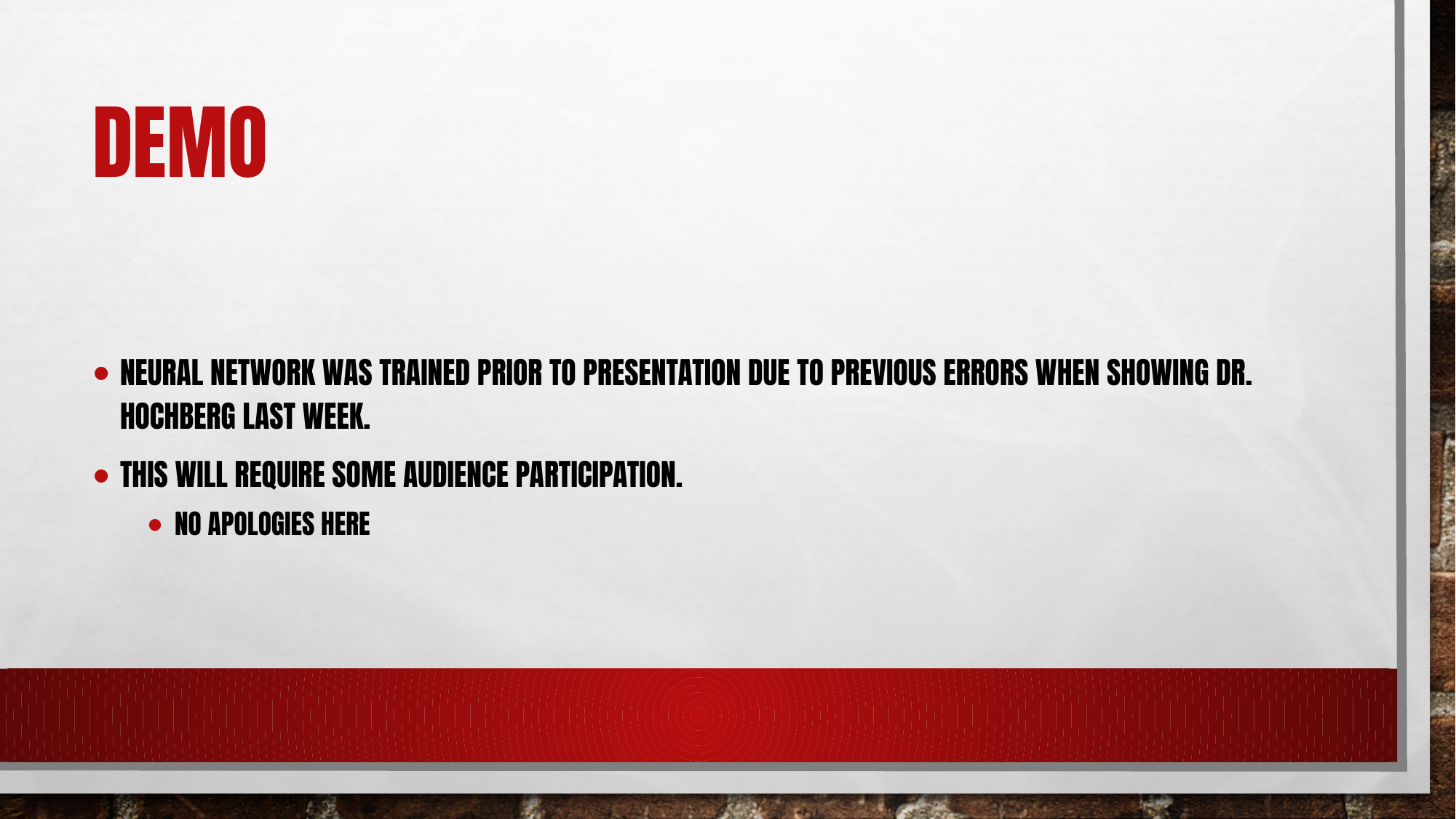

# Demo
Neural Network was trained prior to presentation due to previous errors when showing dr. Hochberg last week.
This will require some audience participation.
No apologies here